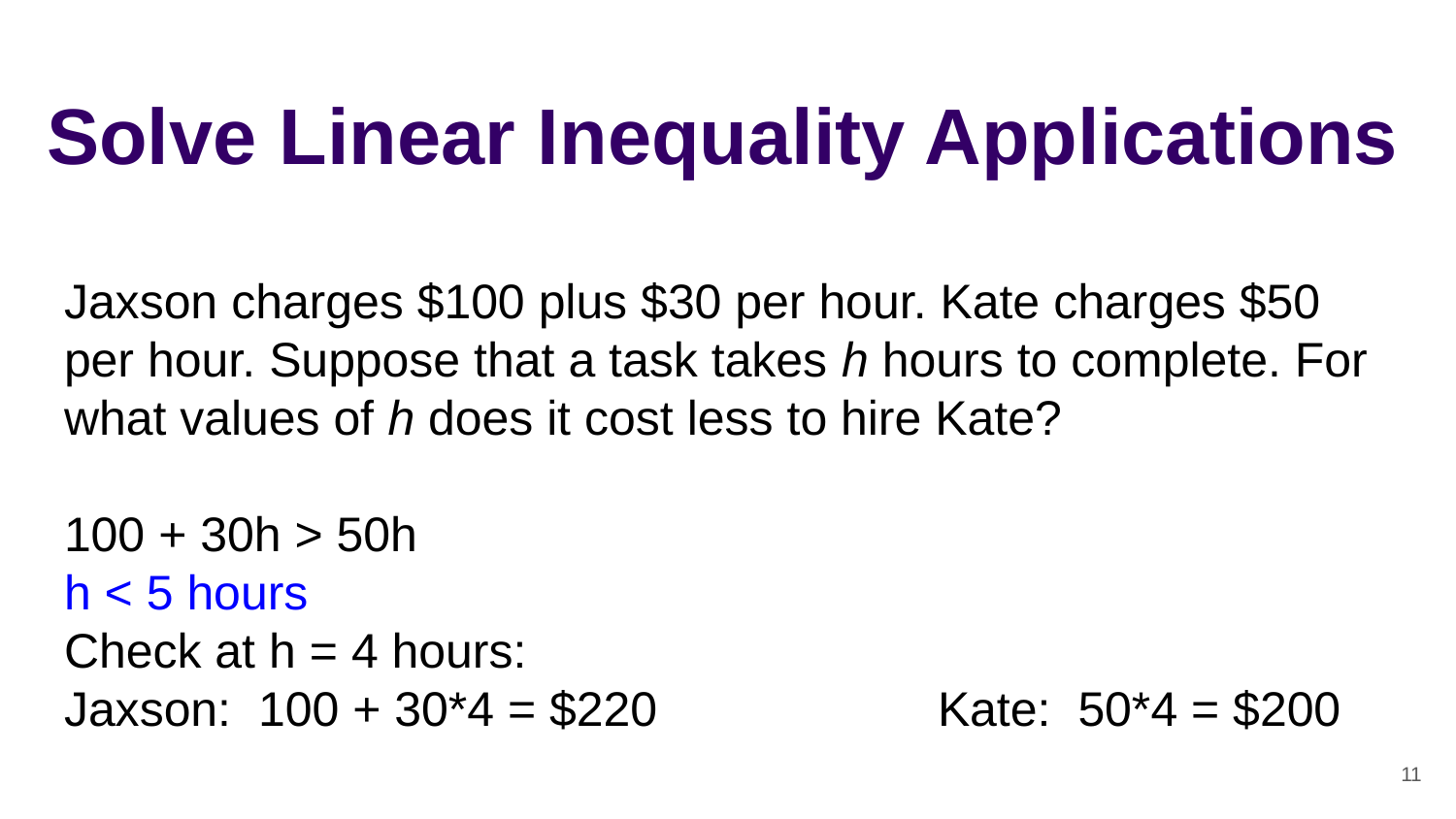

# Solve Linear Inequality Applications
Jaxson charges $100 plus $30 per hour. Kate charges $50 per hour. Suppose that a task takes h hours to complete. For what values of h does it cost less to hire Kate?

100 + 30h > 50h
h < 5 hours
Check at h = 4 hours:
Jaxson:  100 + 30*4 = $220		Kate:  50*4 = $200

11